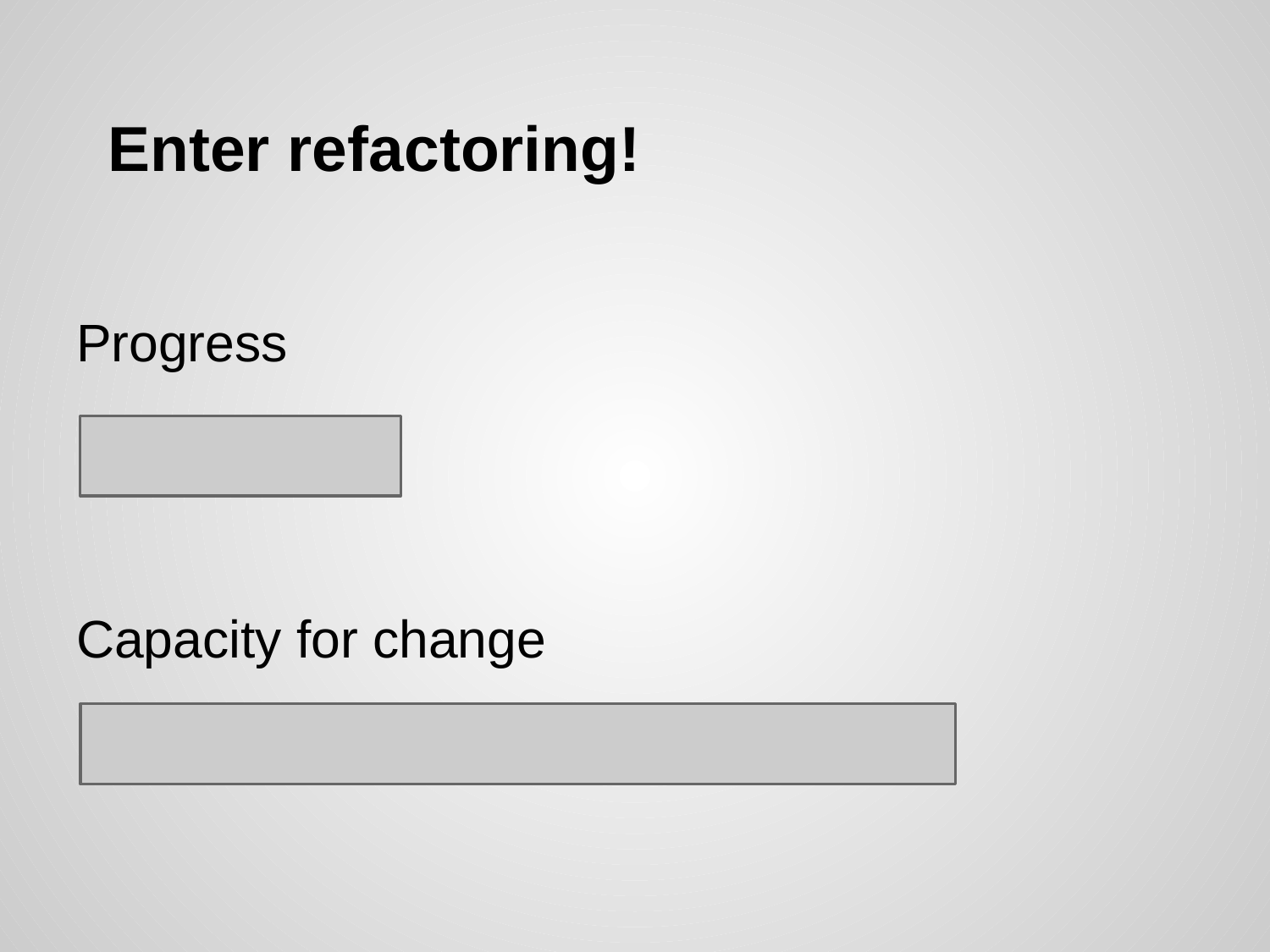

# Enter refactoring!

Progress

Capacity for change